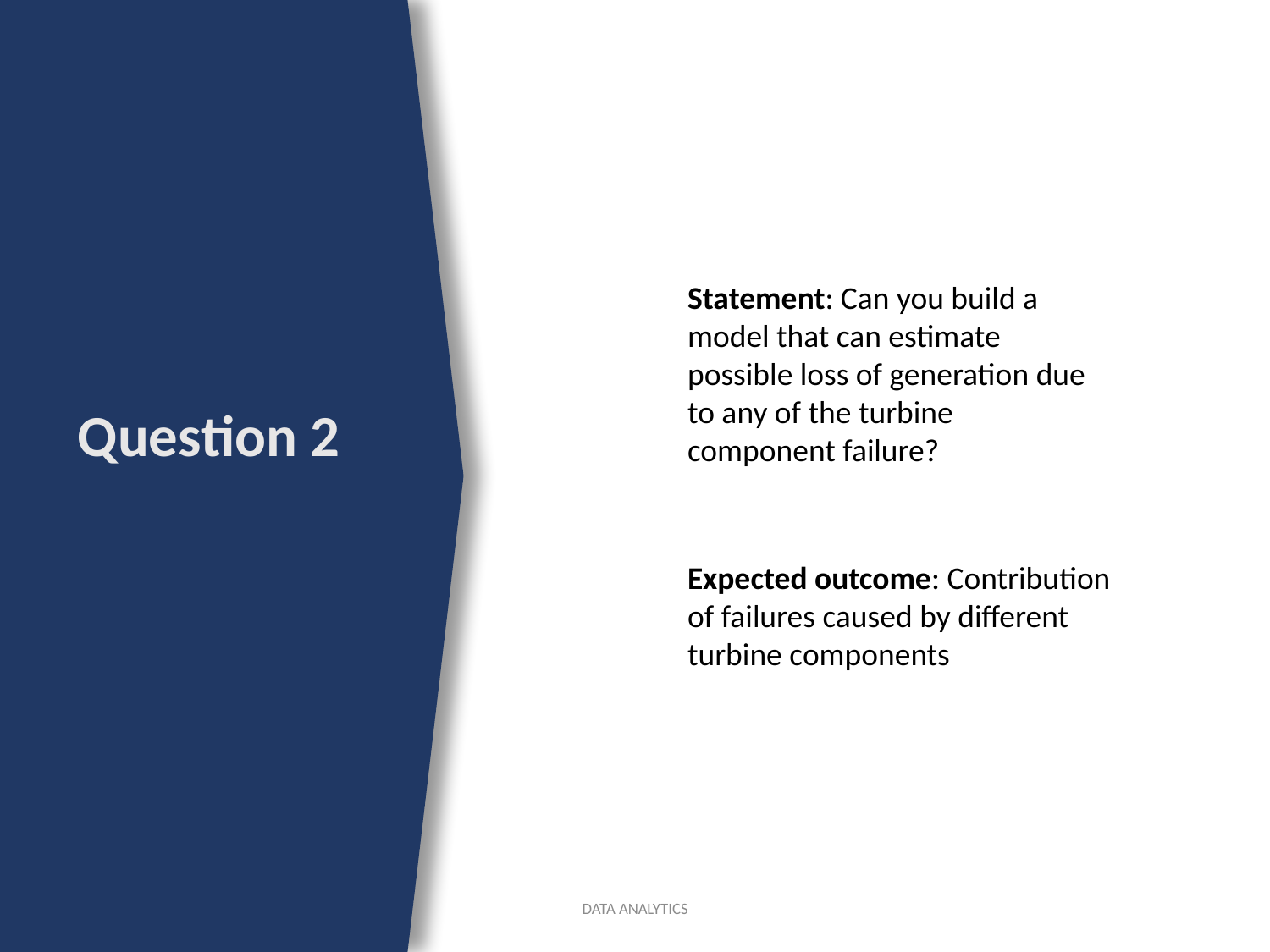

Statement: Can you build a model that can estimate possible loss of generation due to any of the turbine component failure?
# Question 2
Expected outcome: Contribution of failures caused by different turbine components
DATA ANALYTICS